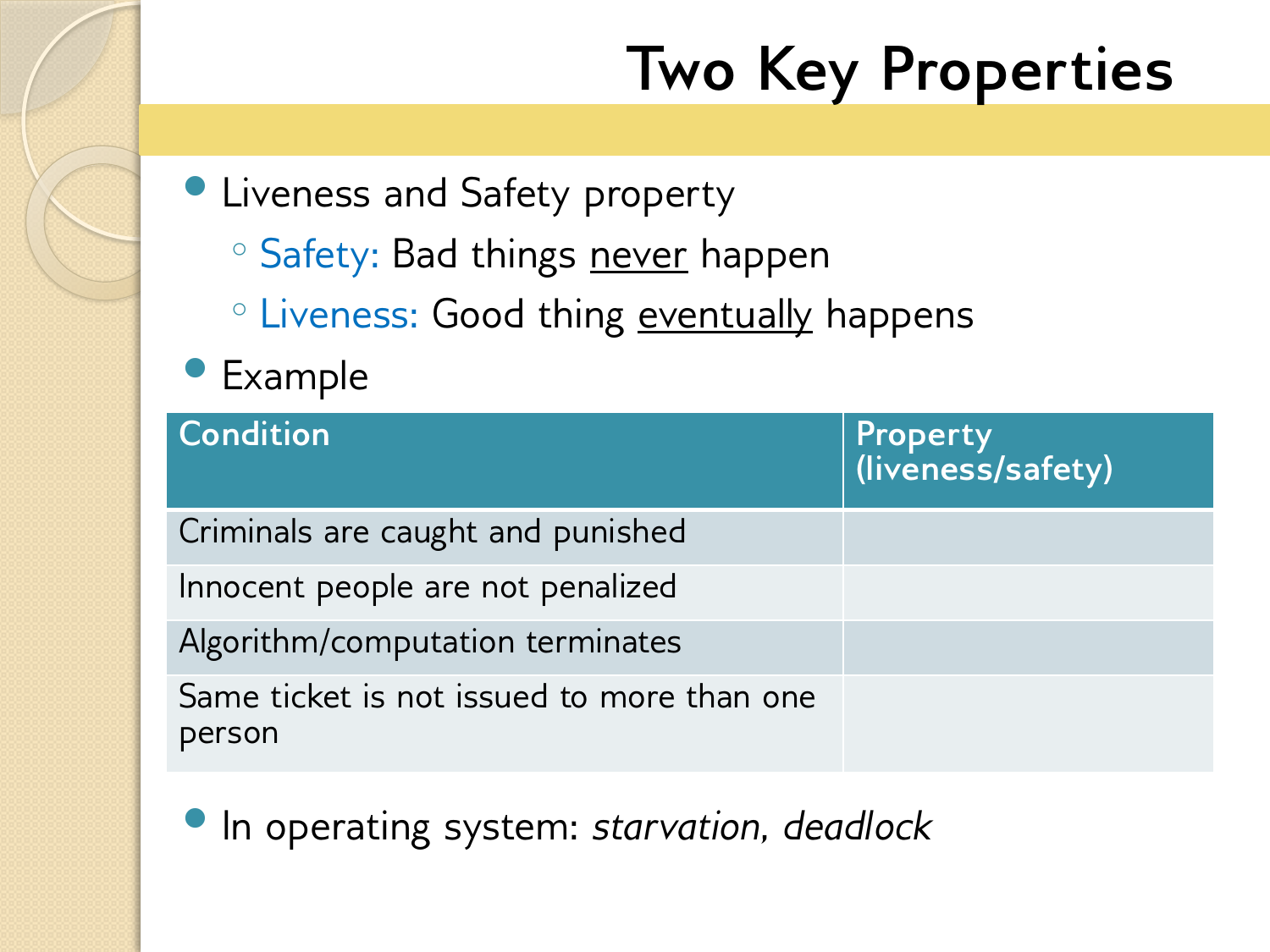

Two Key Properties

Liveness and Safety property
Safety: Bad things never happen
Liveness: Good thing eventually happens
Example

In operating system: starvation, deadlock

| Condition | Property (liveness/safety) |
| --- | --- |
| Criminals are caught and punished |  |
| Innocent people are not penalized |  |
| Algorithm/computation terminates |  |
| Same ticket is not issued to more than one person |  |